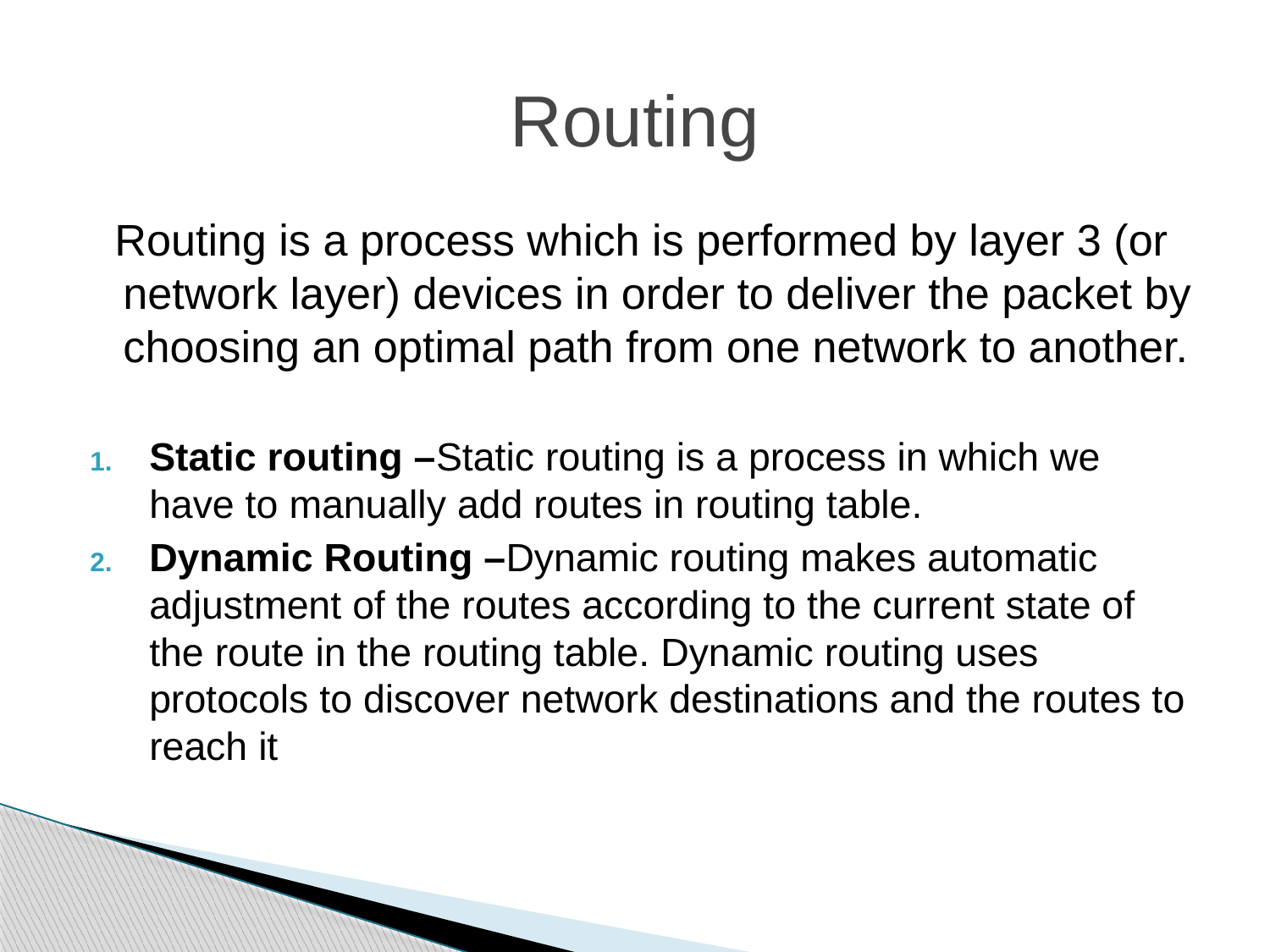

# Routing
  Routing is a process which is performed by layer 3 (or network layer) devices in order to deliver the packet by choosing an optimal path from one network to another.

Static routing –Static routing is a process in which we have to manually add routes in routing table.
Dynamic Routing –Dynamic routing makes automatic adjustment of the routes according to the current state of the route in the routing table. Dynamic routing uses protocols to discover network destinations and the routes to reach it